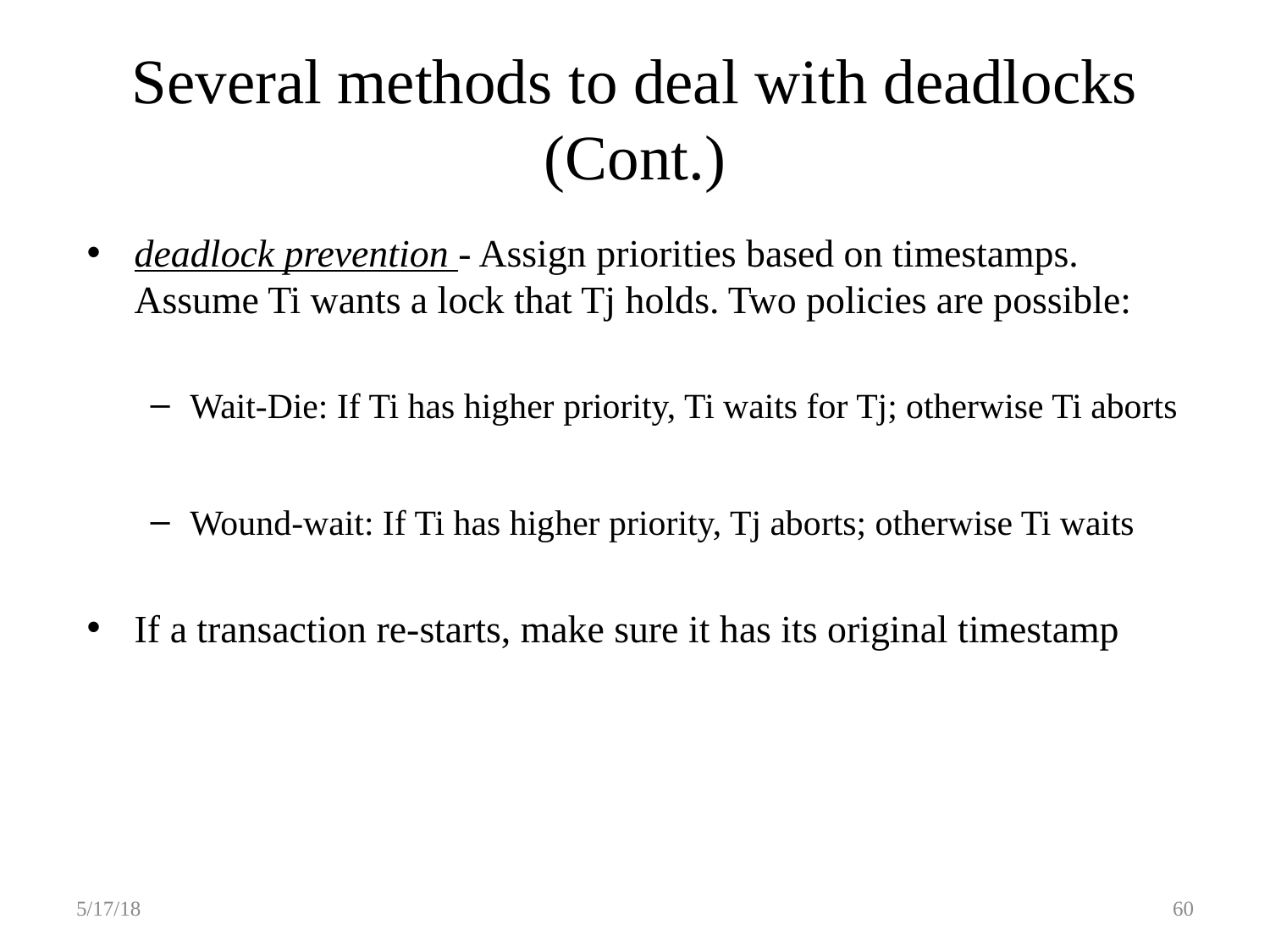

# Several methods to deal with deadlocks (Cont.)
deadlock prevention - Assign priorities based on timestamps. Assume Ti wants a lock that Tj holds. Two policies are possible:

Wait-Die: If Ti has higher priority, Ti waits for Tj; otherwise Ti aborts

Wound-wait: If Ti has higher priority, Tj aborts; otherwise Ti waits

If a transaction re-starts, make sure it has its original timestamp
5/17/18
60